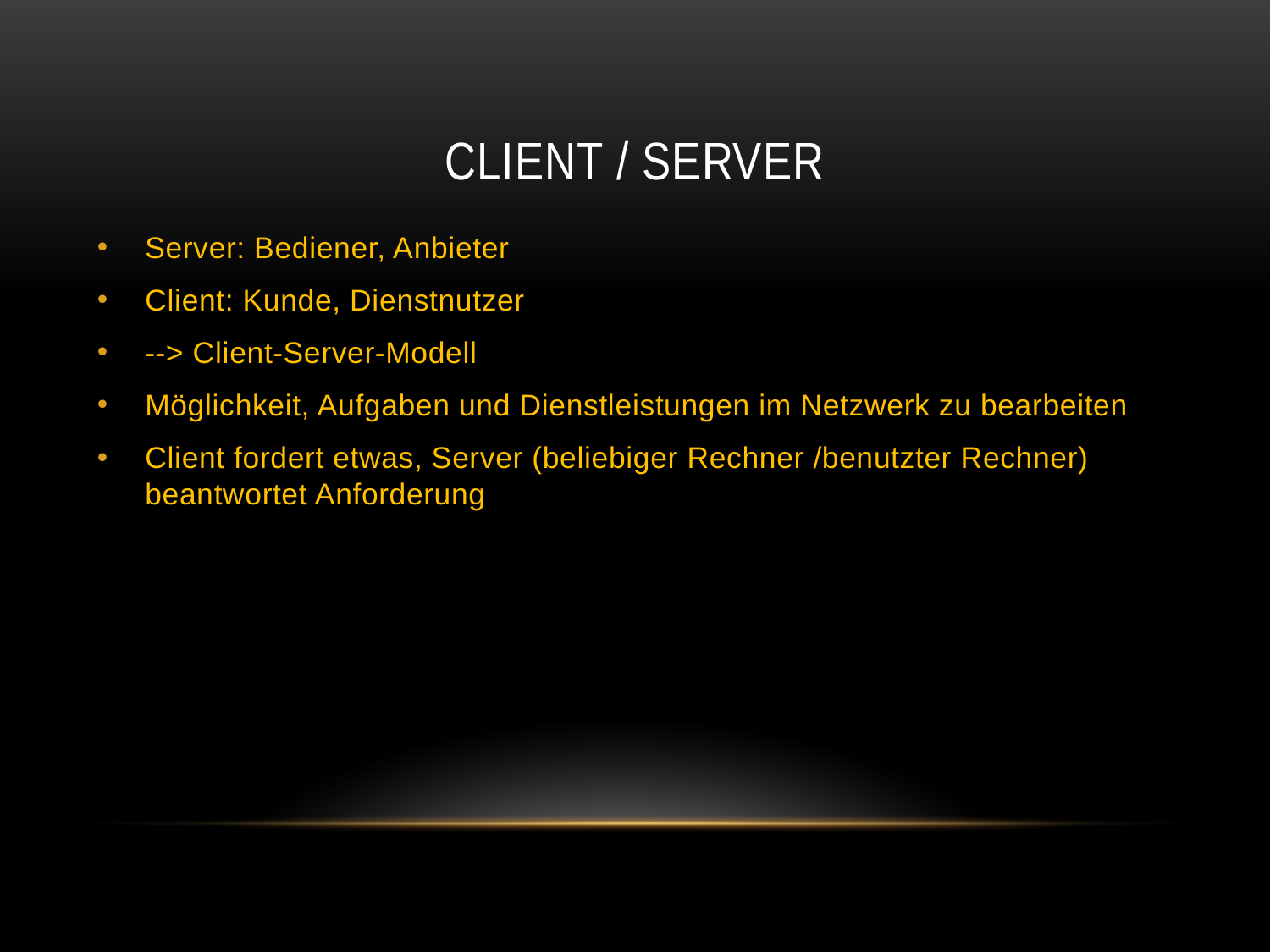

# Client / Server
Server: Bediener, Anbieter
Client: Kunde, Dienstnutzer
--> Client-Server-Modell
Möglichkeit, Aufgaben und Dienstleistungen im Netzwerk zu bearbeiten
Client fordert etwas, Server (beliebiger Rechner /benutzter Rechner) beantwortet Anforderung